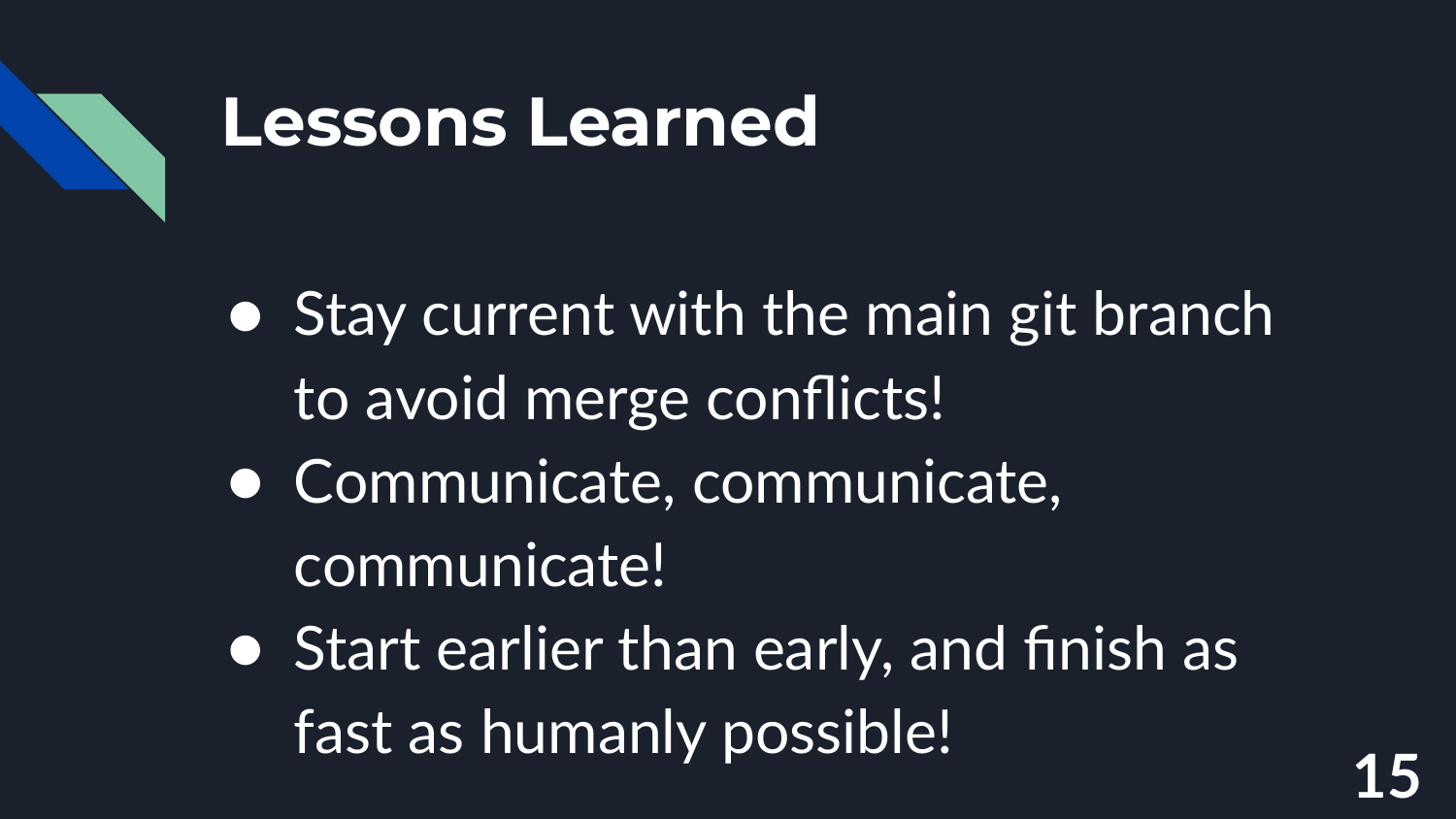

# Lessons Learned
Stay current with the main git branch to avoid merge conflicts!
Communicate, communicate, communicate!
Start earlier than early, and finish as fast as humanly possible!
15